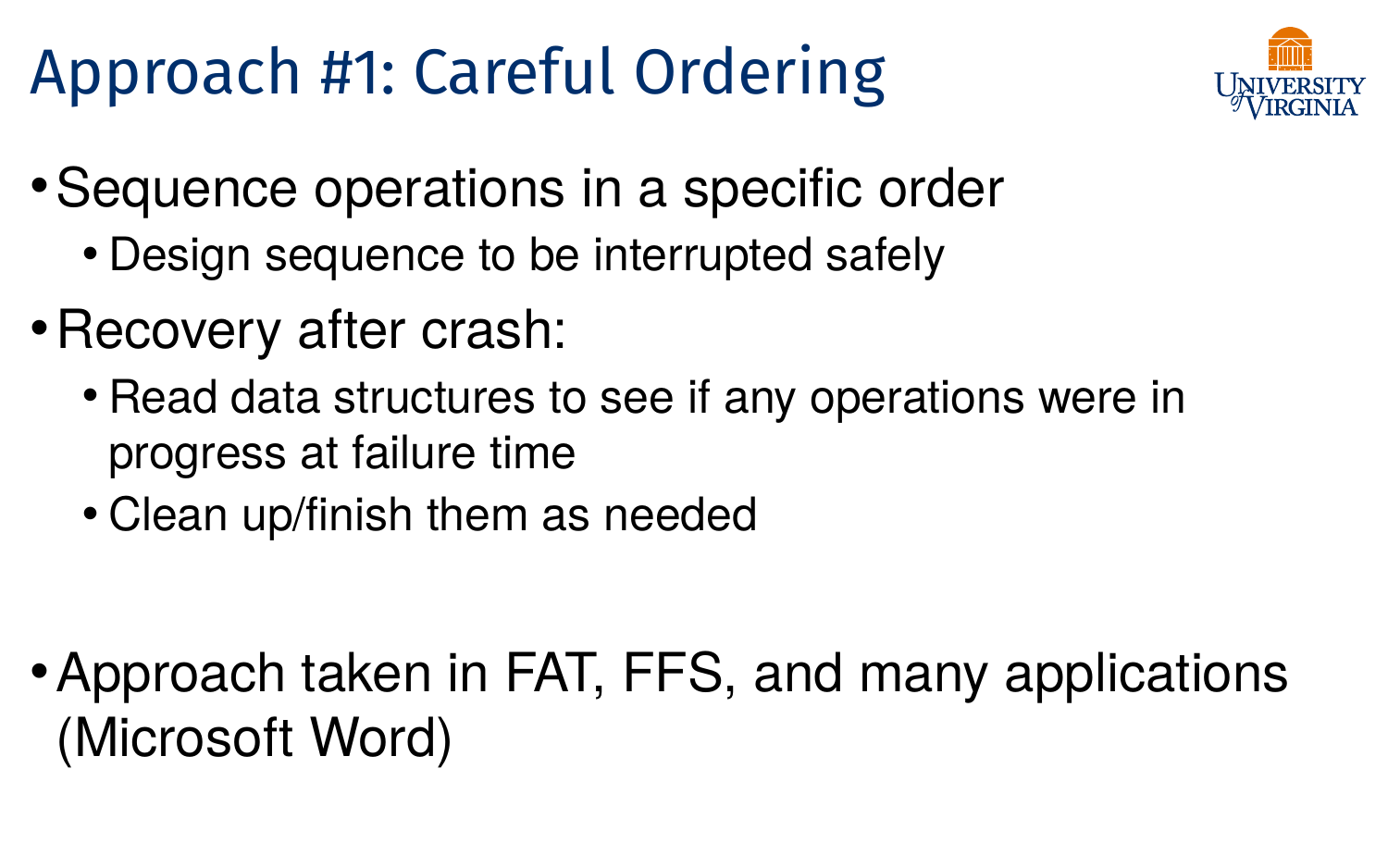

# Approach #1: Careful Ordering
Sequence operations in a specific order
Design sequence to be interrupted safely
Recovery after crash:
Read data structures to see if any operations were in progress at failure time
Clean up/finish them as needed

Approach taken in FAT, FFS, and many applications (Microsoft Word)